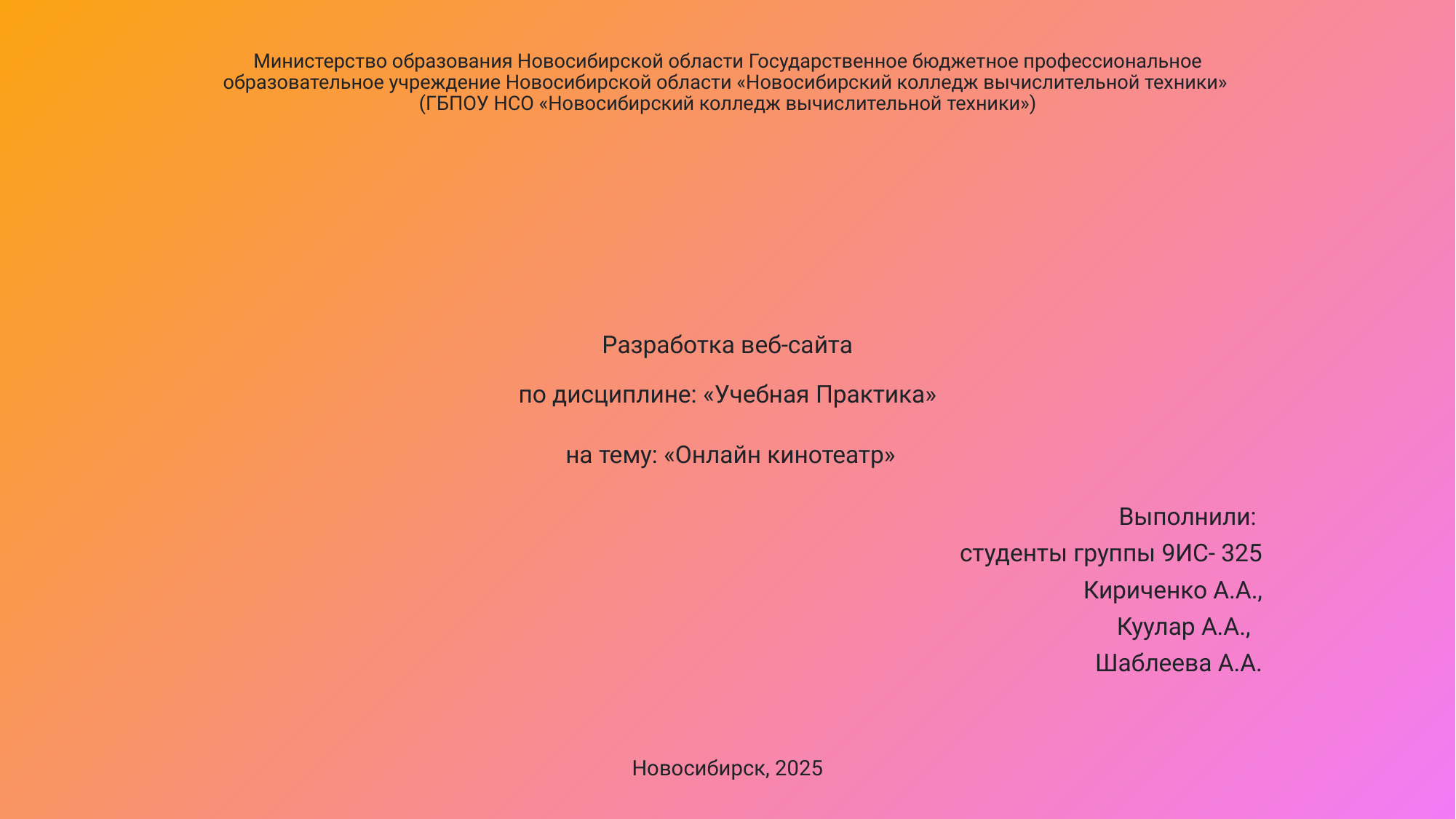

# Министерство образования Новосибирской области Государственное бюджетное профессиональное образовательное учреждение Новосибирской области «Новосибирский колледж вычислительной техники» (ГБПОУ НСО «Новосибирский колледж вычислительной техники»)
Разработка веб-сайта
по дисциплине: «Учебная Практика»
 на тему: «Онлайн кинотеатр»
Выполнили:
студенты группы 9ИС- 325
Кириченко А.А.,
 Куулар А.А.,
Шаблеева А.А.
Новосибирск, 2025